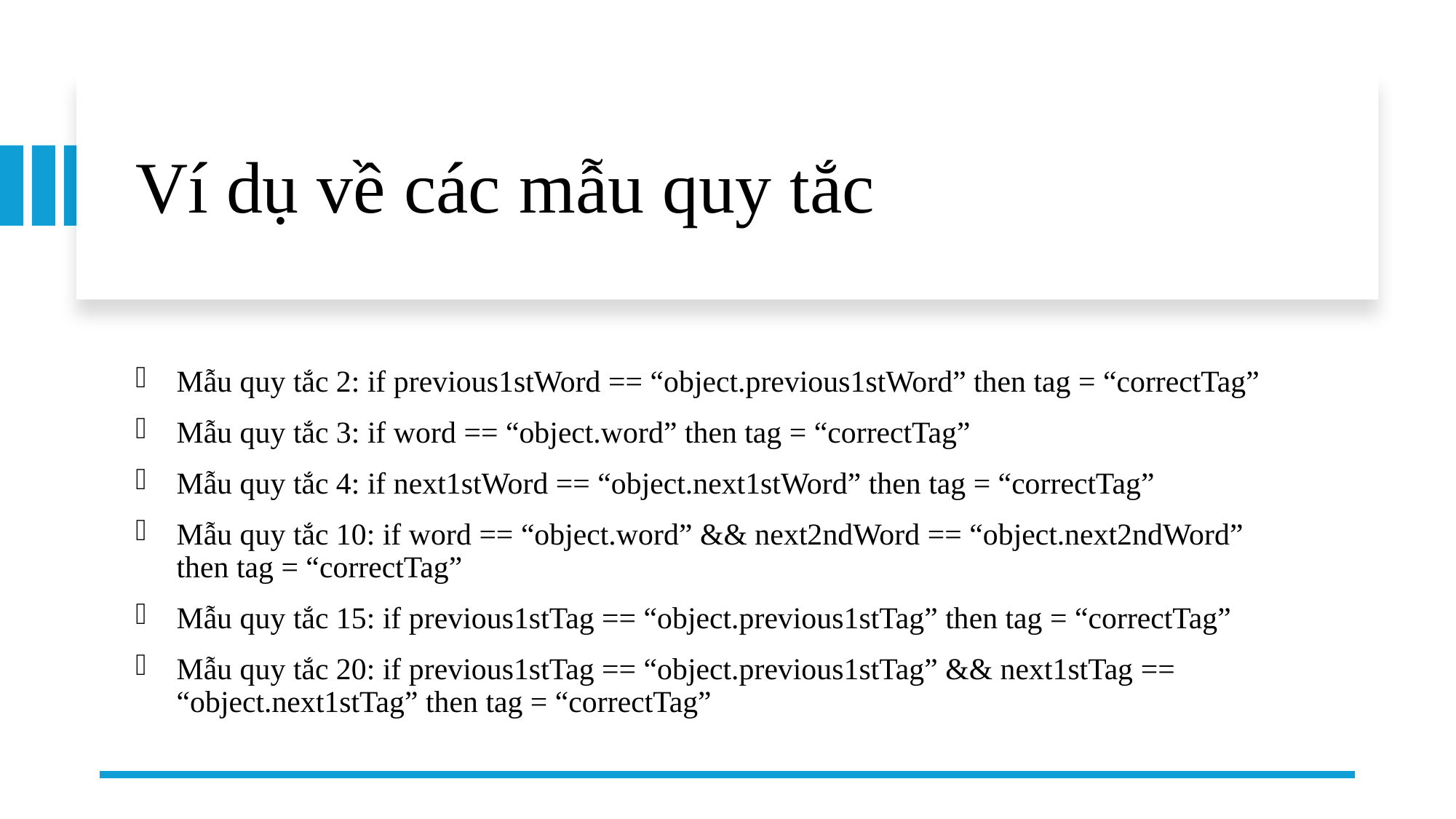

# Ví dụ về các mẫu quy tắc

Mẫu quy tắc 2: if previous1stWord == “object.previous1stWord” then tag = “correctTag”
Mẫu quy tắc 3: if word == “object.word” then tag = “correctTag”
Mẫu quy tắc 4: if next1stWord == “object.next1stWord” then tag = “correctTag”
Mẫu quy tắc 10: if word == “object.word” && next2ndWord == “object.next2ndWord” then tag = “correctTag”
Mẫu quy tắc 15: if previous1stTag == “object.previous1stTag” then tag = “correctTag”
Mẫu quy tắc 20: if previous1stTag == “object.previous1stTag” && next1stTag == “object.next1stTag” then tag = “correctTag”